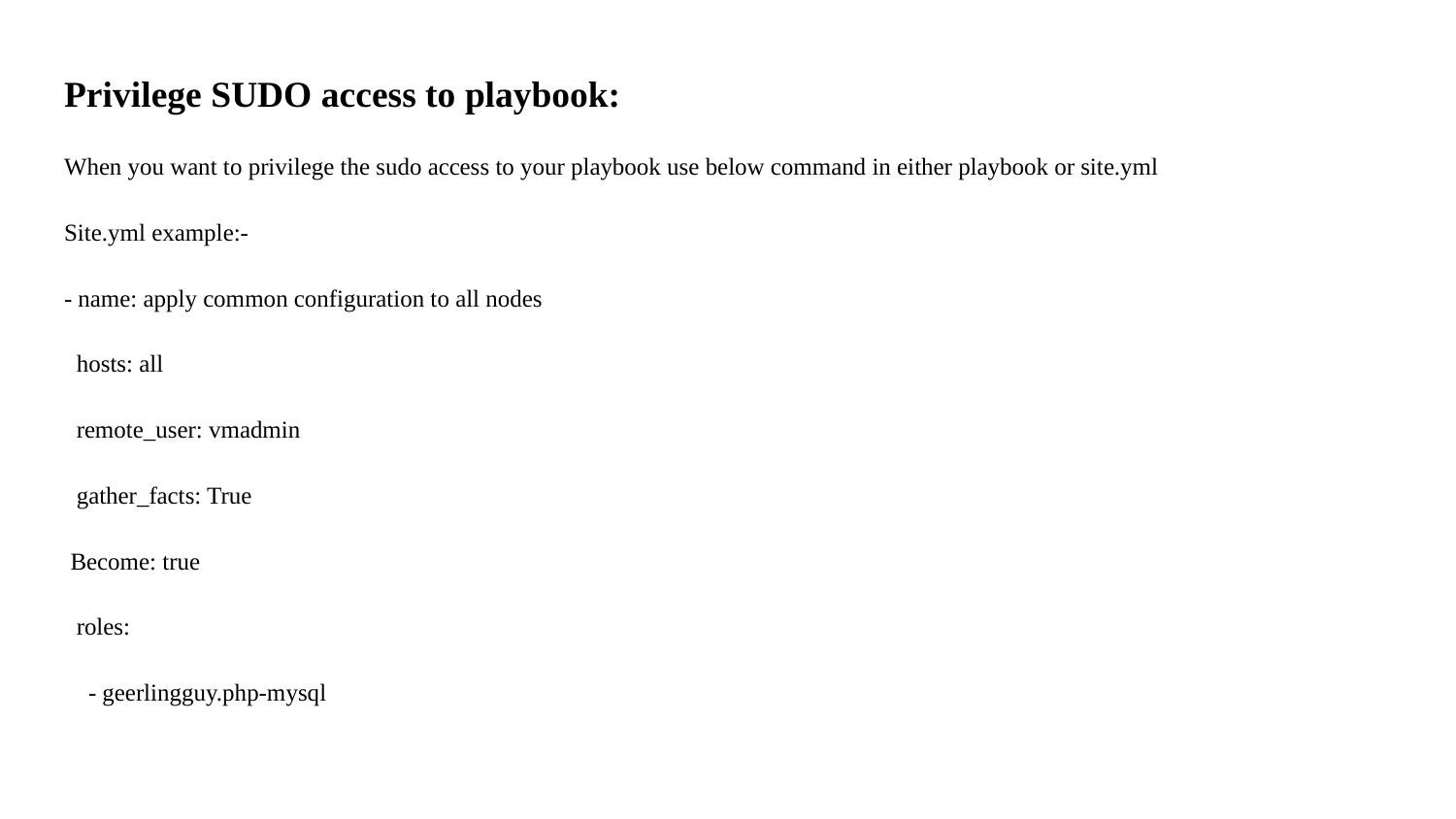

Privilege SUDO access to playbook:
When you want to privilege the sudo access to your playbook use below command in either playbook or site.yml
Site.yml example:-
- name: apply common configuration to all nodes
  hosts: all
  remote_user: vmadmin
  gather_facts: True
 Become: true
  roles:
    - geerlingguy.php-mysql